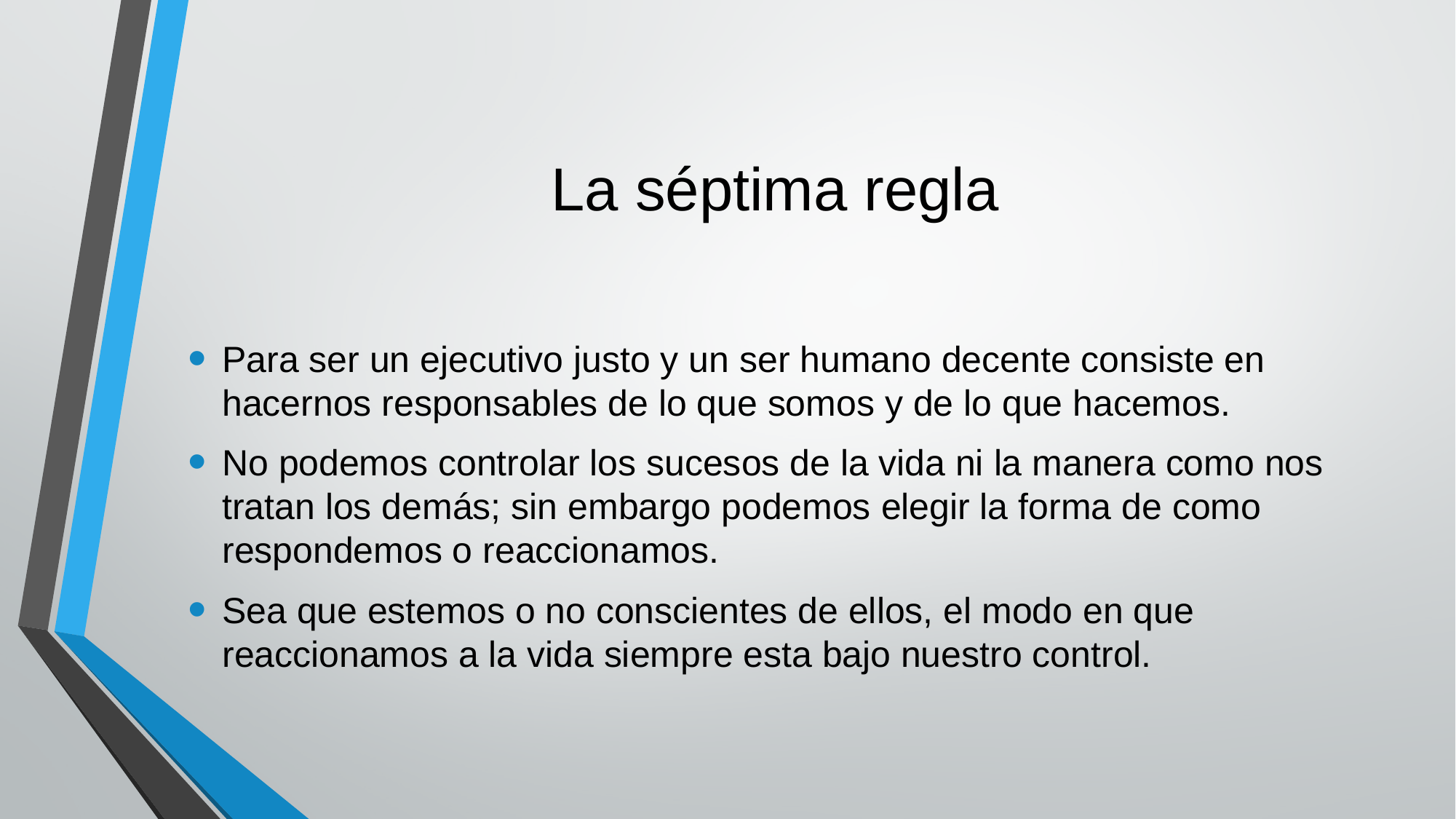

# La séptima regla
Para ser un ejecutivo justo y un ser humano decente consiste en hacernos responsables de lo que somos y de lo que hacemos.
No podemos controlar los sucesos de la vida ni la manera como nos tratan los demás; sin embargo podemos elegir la forma de como respondemos o reaccionamos.
Sea que estemos o no conscientes de ellos, el modo en que reaccionamos a la vida siempre esta bajo nuestro control.